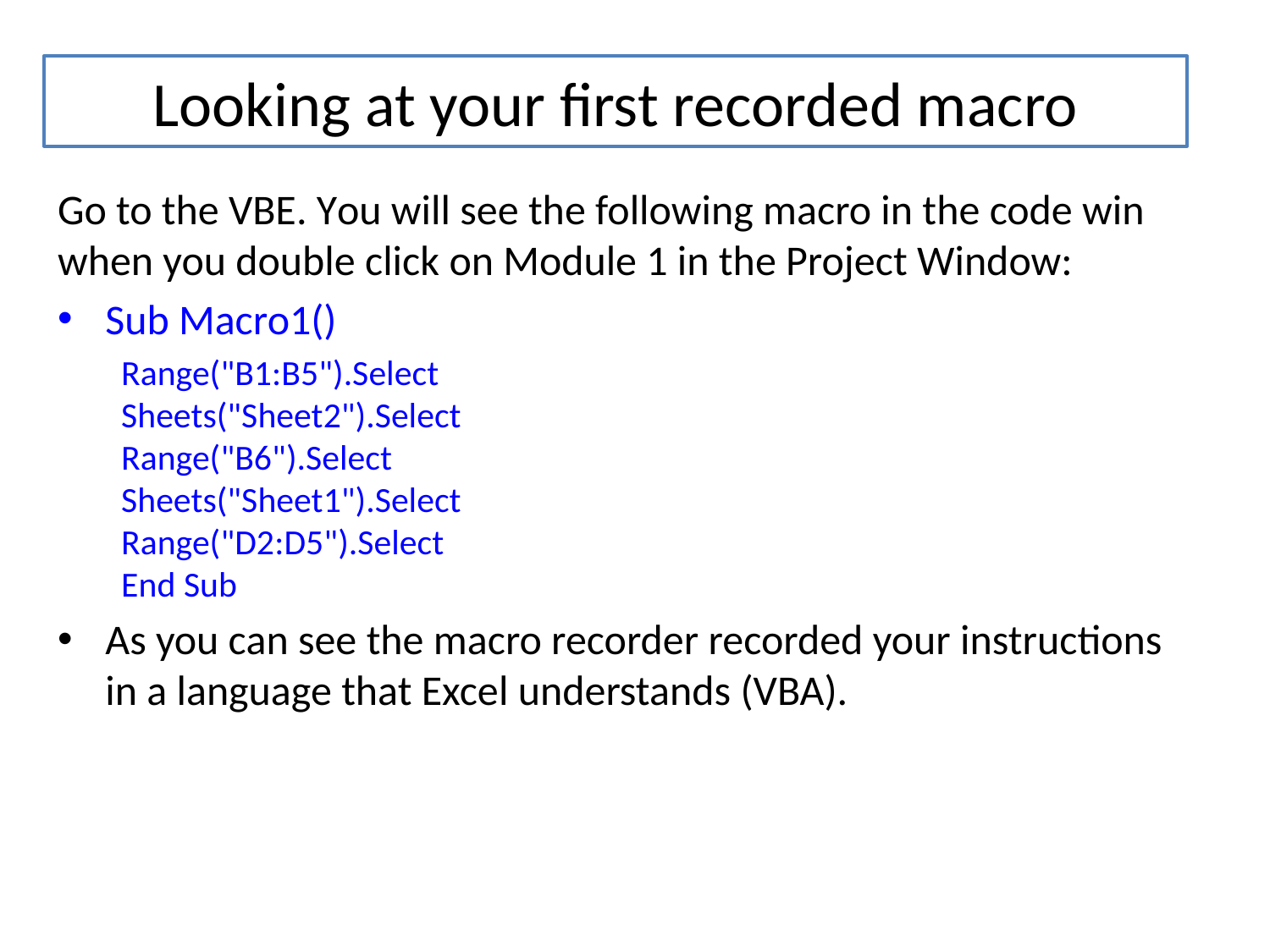

# Looking at your first recorded macro
Go to the VBE. You will see the following macro in the code win when you double click on Module 1 in the Project Window:
Sub Macro1()
Range("B1:B5").Select
Sheets("Sheet2").Select
Range("B6").Select
Sheets("Sheet1").Select
Range("D2:D5").Select
End Sub
As you can see the macro recorder recorded your instructions in a language that Excel understands (VBA).